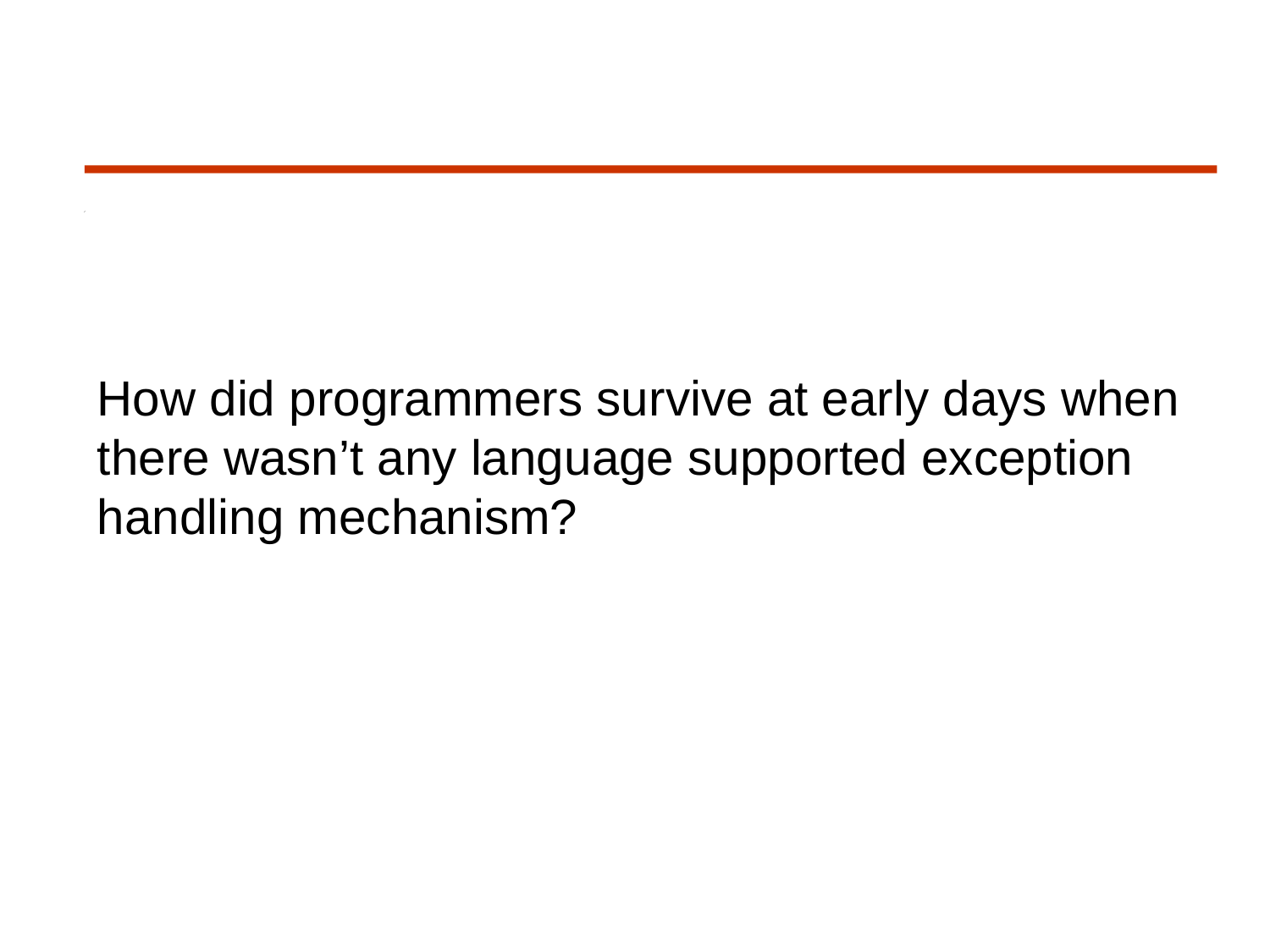

How did programmers survive at early days when there wasn’t any language supported exception handling mechanism?